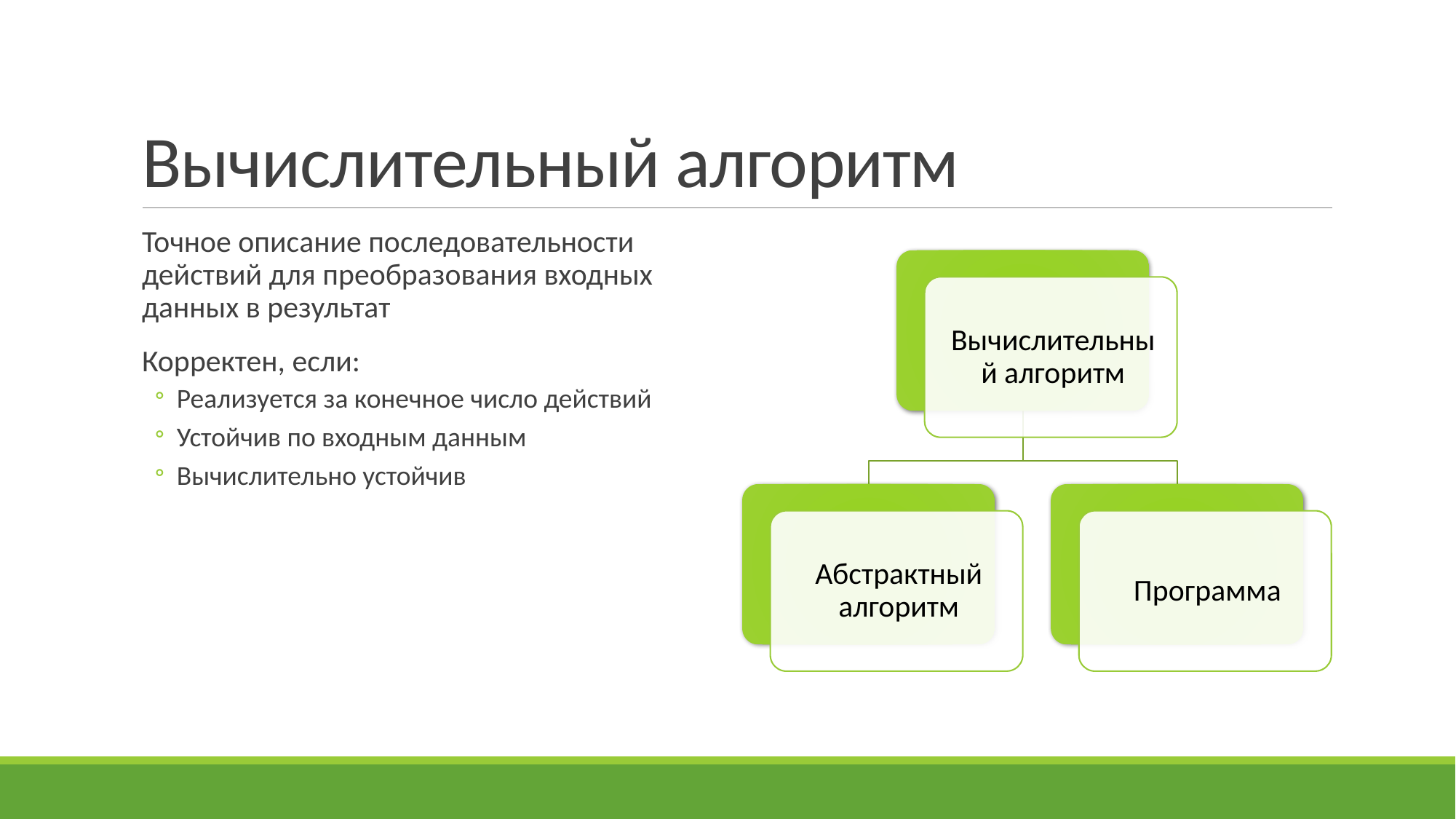

# Вычислительный алгоритм
Точное описание последовательности действий для преобразования входных данных в результат
Корректен, если:
Реализуется за конечное число действий
Устойчив по входным данным
Вычислительно устойчив
Вычислительный алгоритм
Абстрактный алгоритм
Программа